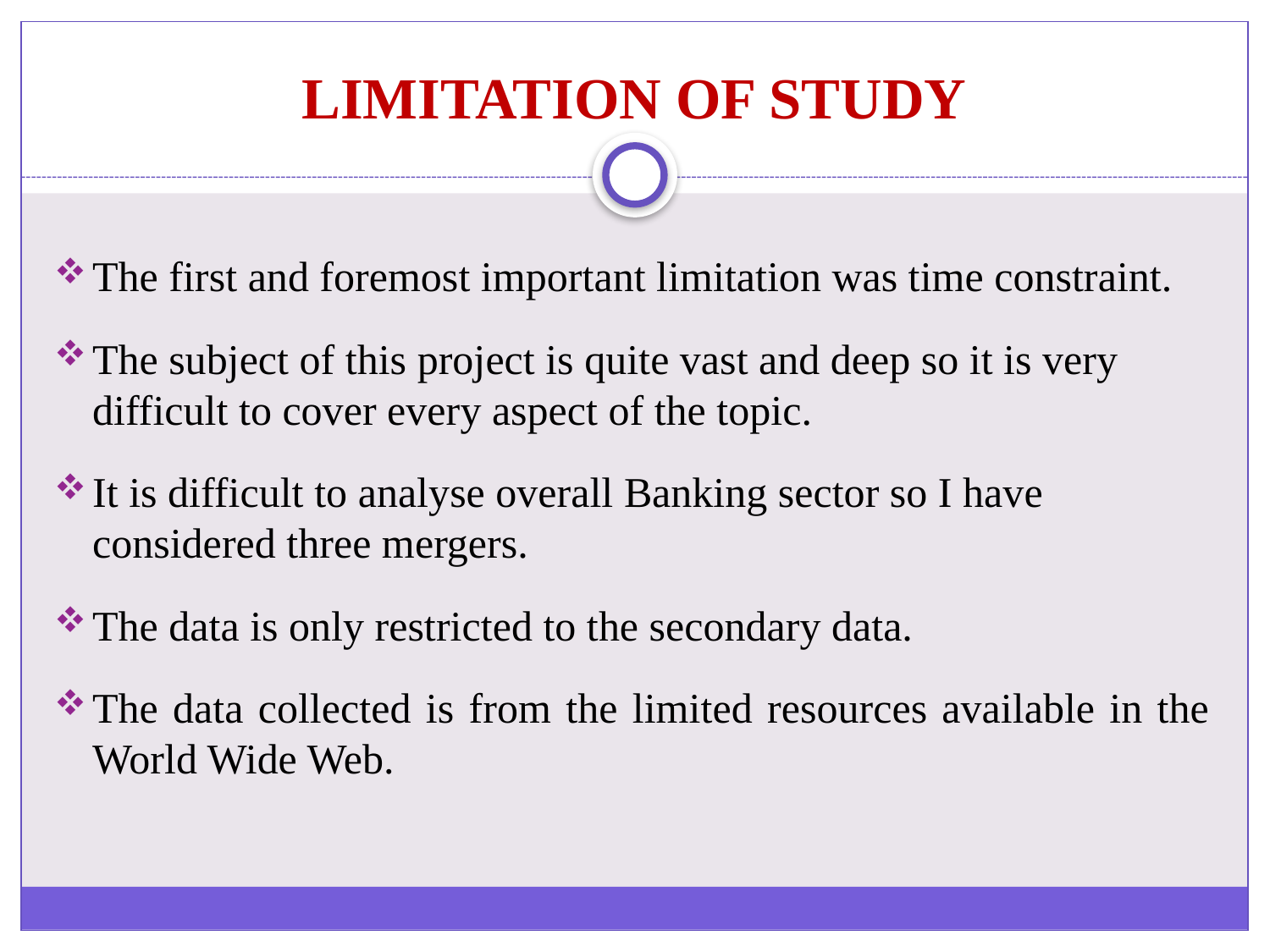

# LIMITATION OF STUDY
The first and foremost important limitation was time constraint.
The subject of this project is quite vast and deep so it is very difficult to cover every aspect of the topic.
It is difficult to analyse overall Banking sector so I have considered three mergers.
The data is only restricted to the secondary data.
The data collected is from the limited resources available in the World Wide Web.